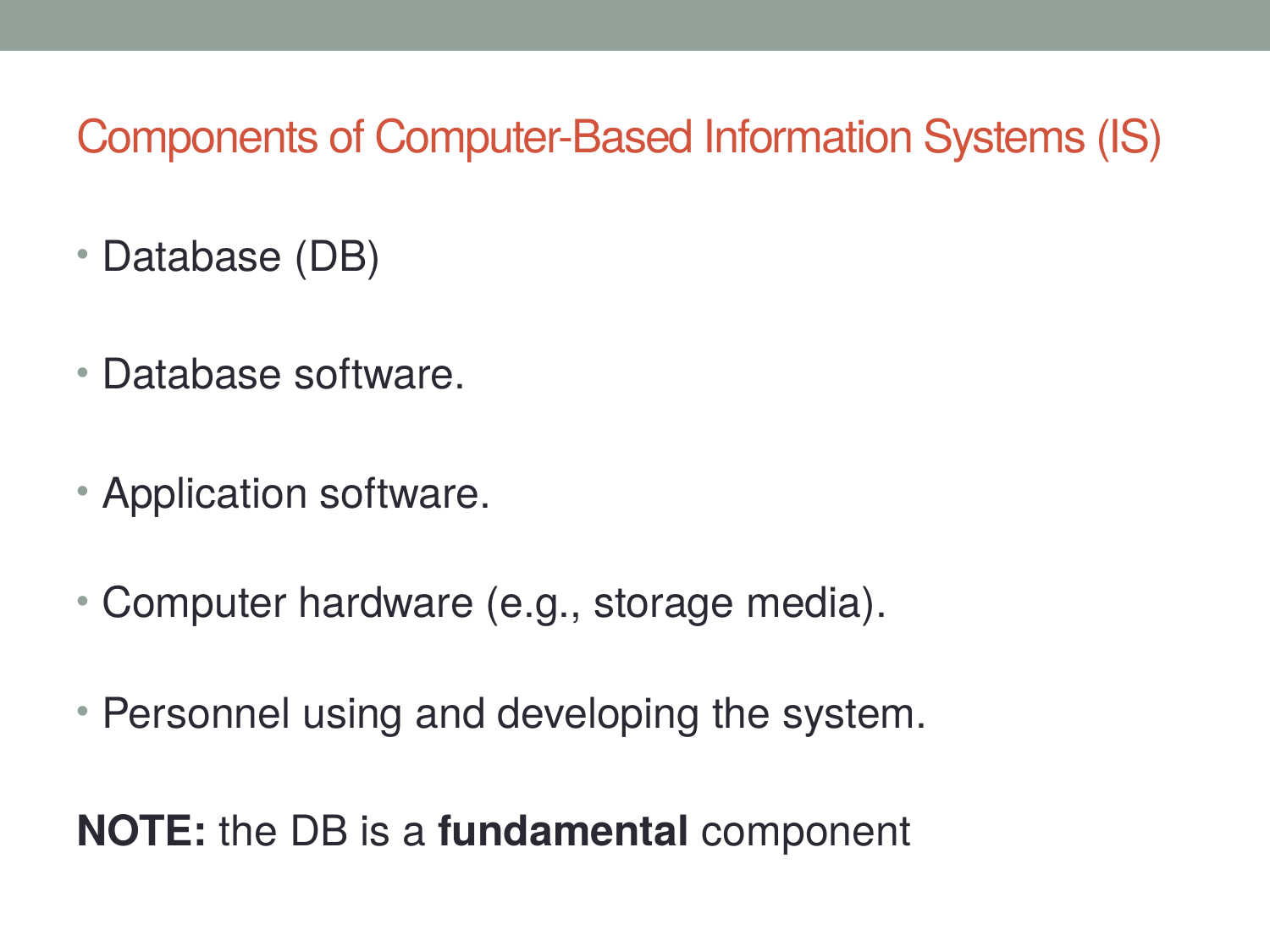

# Components of Computer-Based Information Systems (IS)
Database (DB)

Database software.

Application software.
Computer hardware (e.g., storage media).
Personnel using and developing the system.

NOTE: the DB is a fundamental component